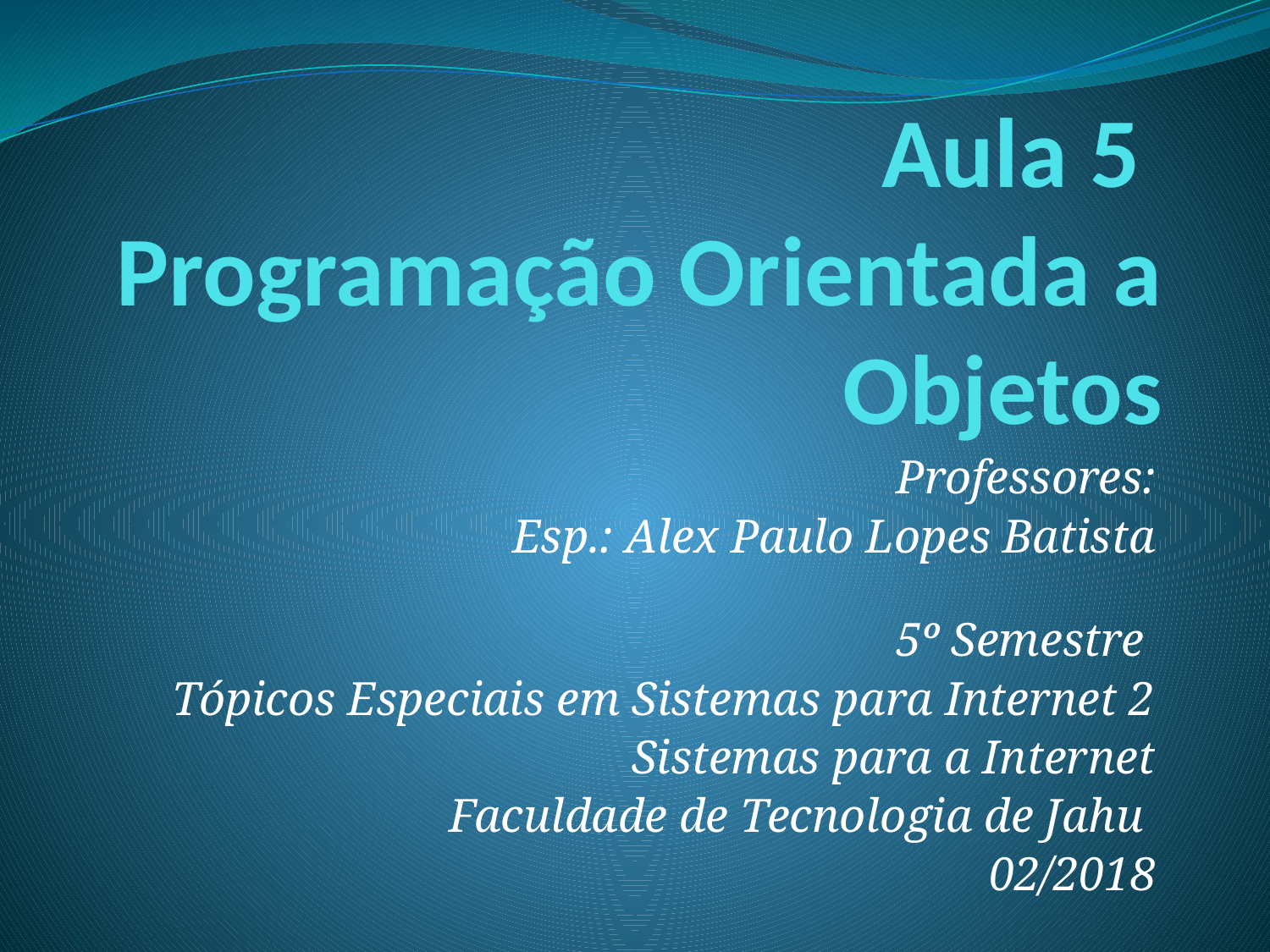

Aula 5
Programação Orientada a Objetos
Professores:
Esp.: Alex Paulo Lopes Batista

5º Semestre
Tópicos Especiais em Sistemas para Internet 2
Sistemas para a Internet
Faculdade de Tecnologia de Jahu
02/2018